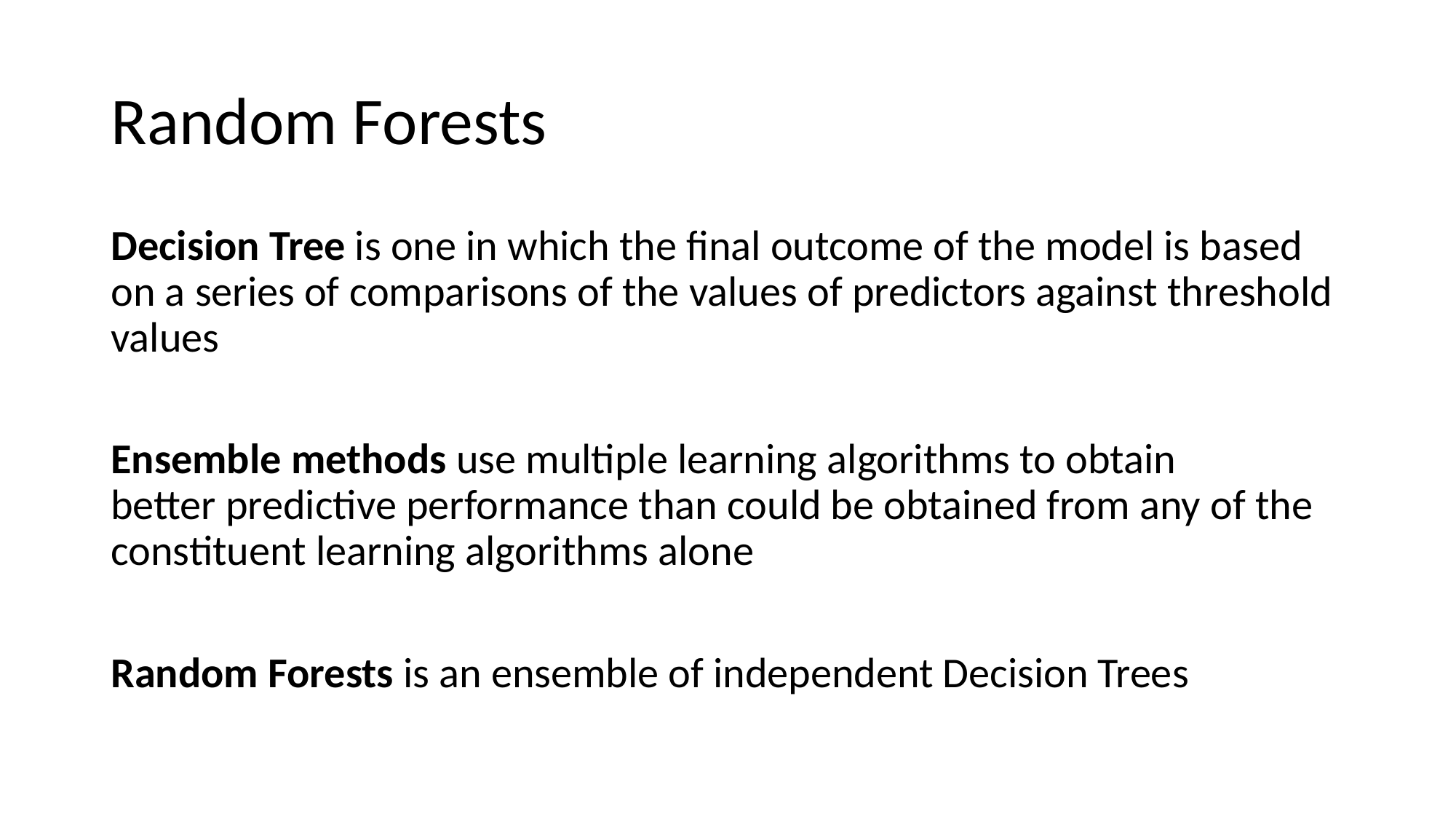

# Random Forests
Decision Tree is one in which the final outcome of the model is based on a series of comparisons of the values of predictors against threshold values

Ensemble methods use multiple learning algorithms to obtain better predictive performance than could be obtained from any of the constituent learning algorithms alone

Random Forests is an ensemble of independent Decision Trees